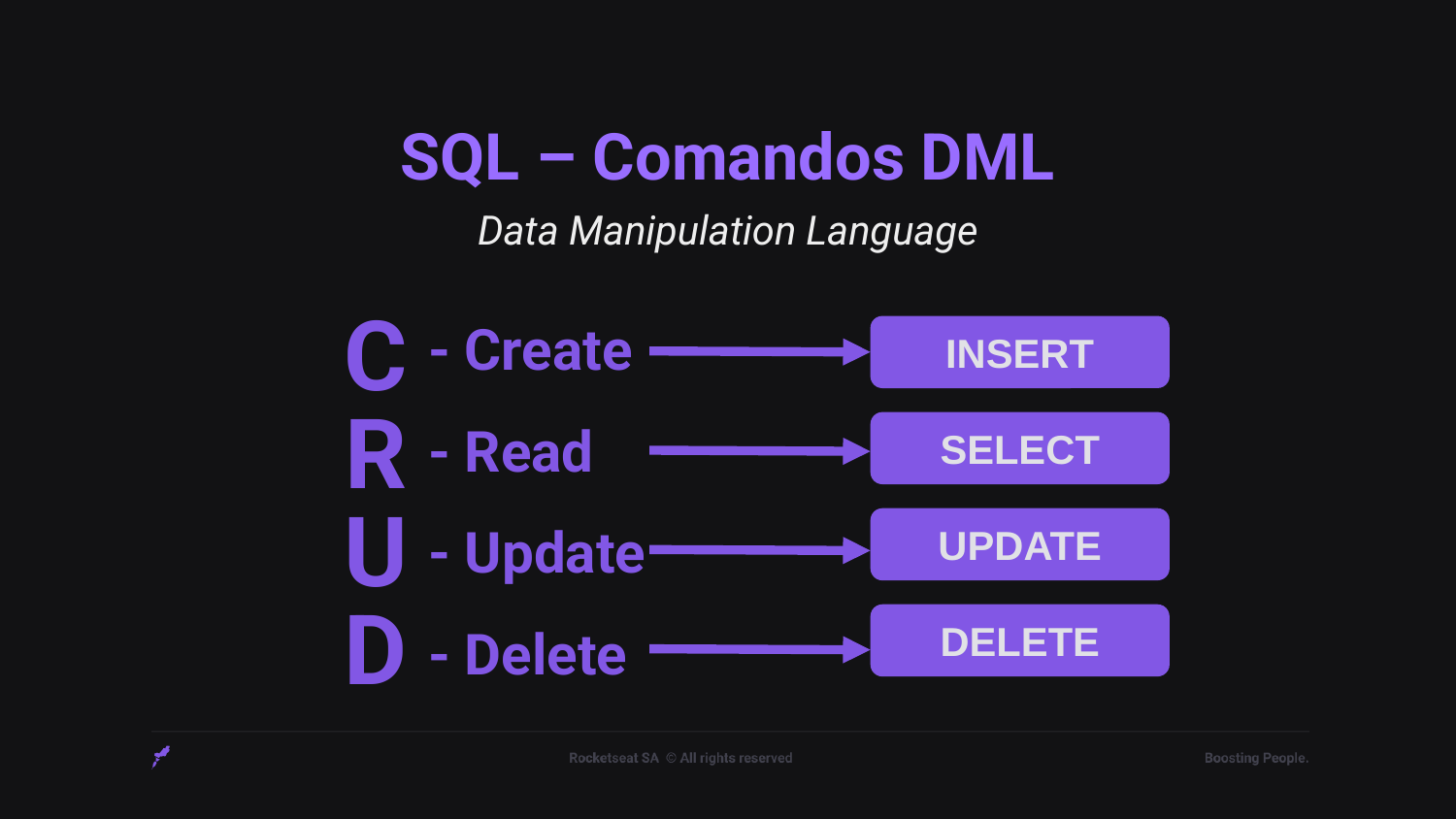

# SQL – Comandos DML
Data Manipulation Language
C
- Create
- Read
- Update
- Delete
INSERT
SELECT
UPDATE
DELETE
R

U
D